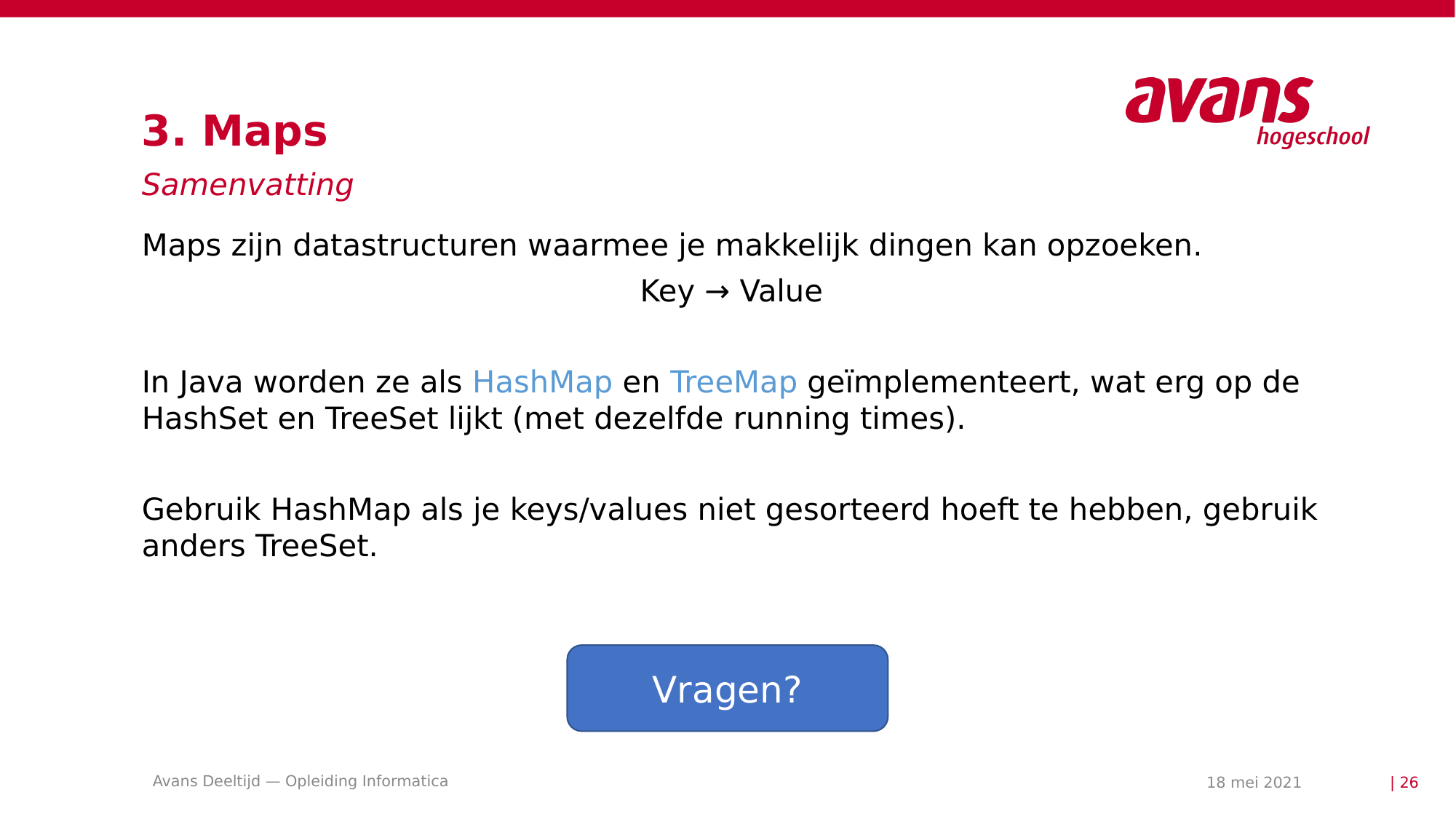

# 3. Maps
Samenvatting
Maps zijn datastructuren waarmee je makkelijk dingen kan opzoeken.
Key → Value

In Java worden ze als HashMap en TreeMap geïmplementeert, wat erg op de HashSet en TreeSet lijkt (met dezelfde running times).

Gebruik HashMap als je keys/values niet gesorteerd hoeft te hebben, gebruik anders TreeSet.
Vragen?
Avans Deeltijd — Opleiding Informatica
18 mei 2021
| 26